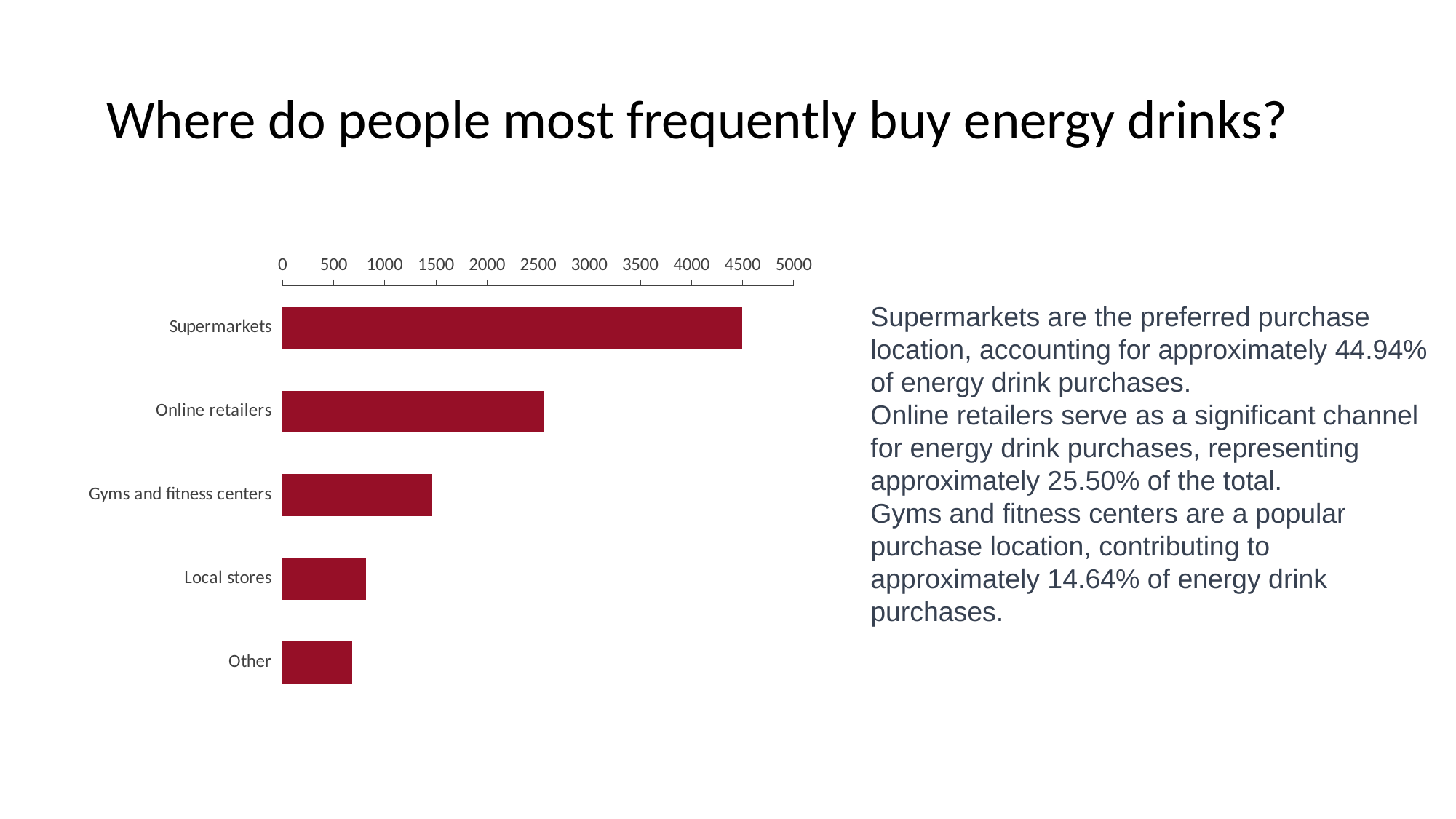

Where do people most frequently buy energy drinks?

### Chart

| Category | Count |
|---|---|
| Other | 679.0 |
| Local stores | 813.0 |
| Gyms and fitness centers | 1464.0 |
| Online retailers | 2550.0 |
| Supermarkets | 4494.0 |
Supermarkets are the preferred purchase location, accounting for approximately 44.94% of energy drink purchases.
Online retailers serve as a significant channel for energy drink purchases, representing approximately 25.50% of the total.
Gyms and fitness centers are a popular purchase location, contributing to approximately 14.64% of energy drink purchases.